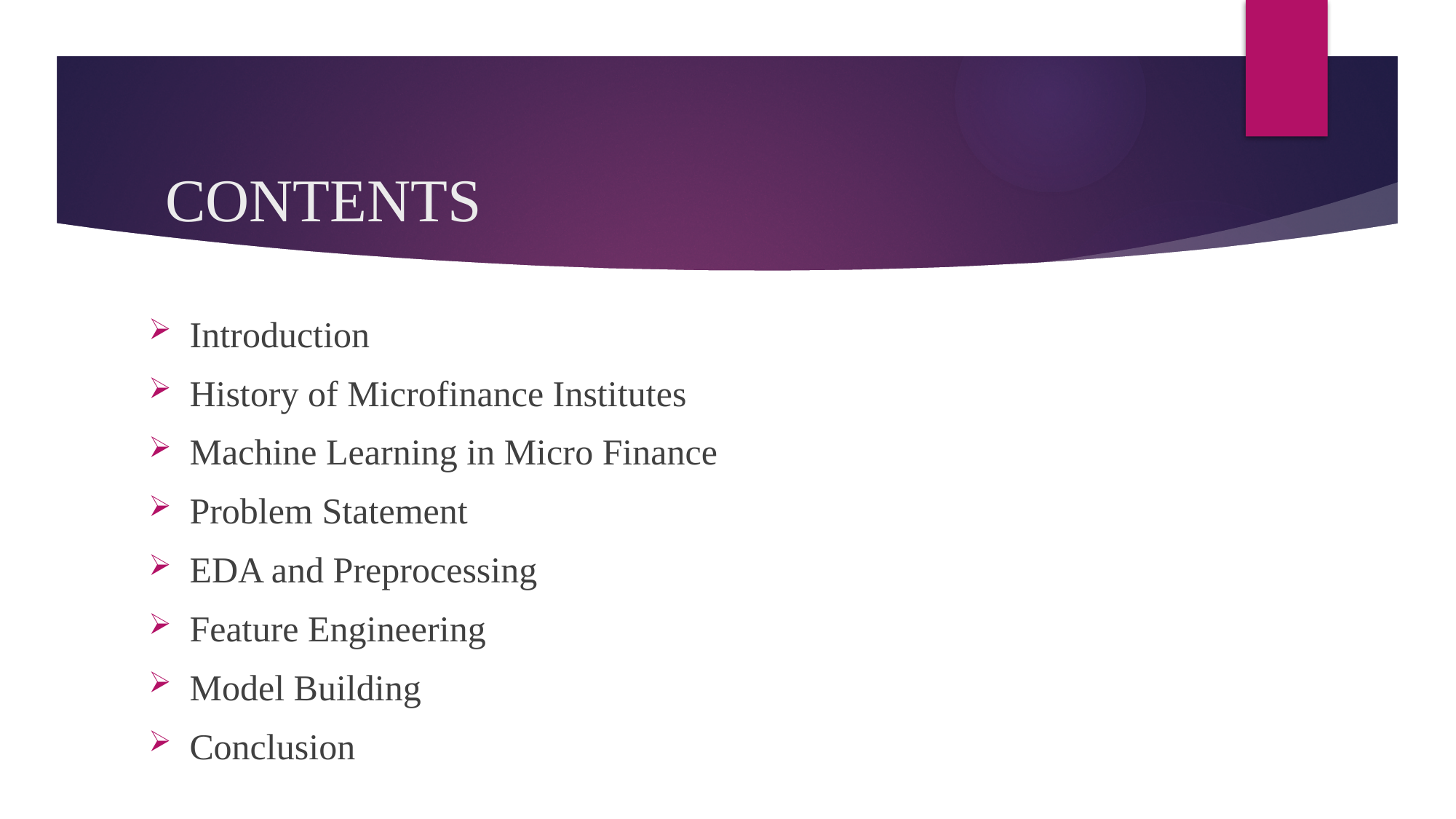

# CONTENTS
Introduction
History of Microfinance Institutes
Machine Learning in Micro Finance
Problem Statement
EDA and Preprocessing
Feature Engineering
Model Building
Conclusion